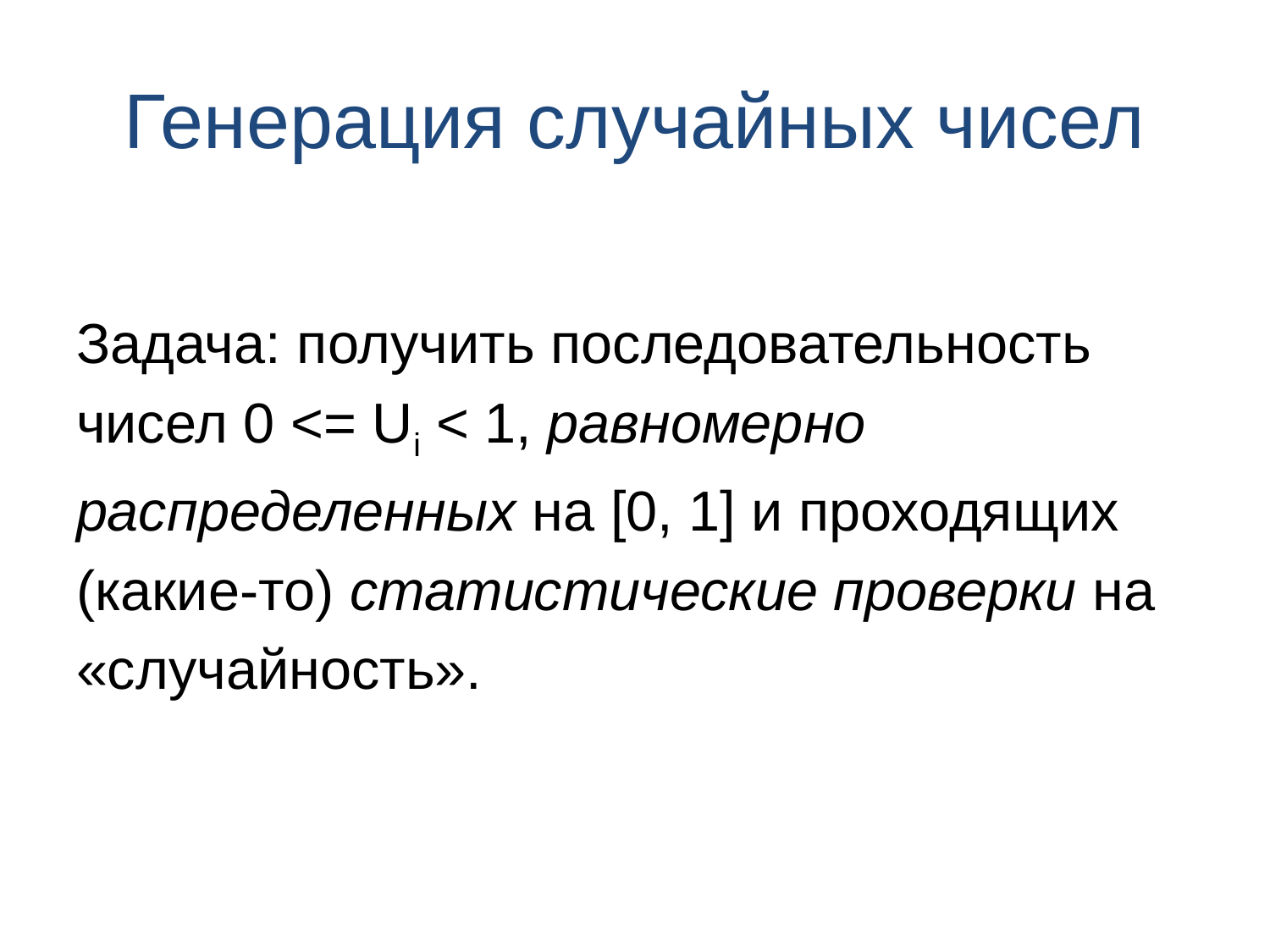

# Генерация случайных чисел

Задача: получить последовательность
чисел 0 <= Ui < 1, равномерно
распределенных на [0, 1] и проходящих
(какие-то) статистические проверки на
«случайность».